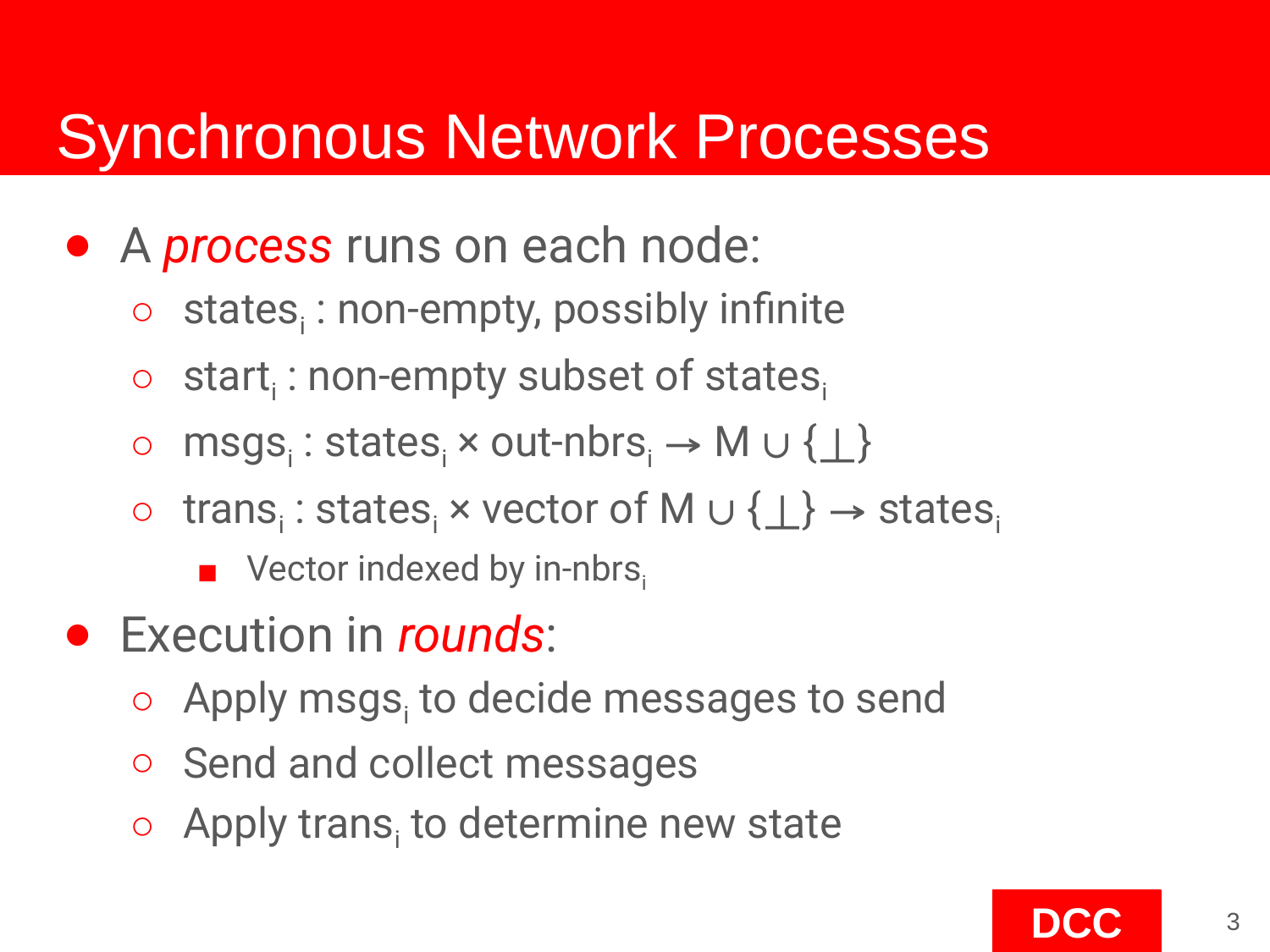

# Synchronous Network Processes

A process runs on each node:
statesi : non-empty, possibly infinite
starti : non-empty subset of statesi
msgsi : statesi × out-nbrsi → M ∪ {⟘}
transi : statesi × vector of M ∪ {⟘} → statesi
Vector indexed by in-nbrsi
Execution in rounds:
Apply msgsi to decide messages to send
Send and collect messages
Apply transi to determine new state
3